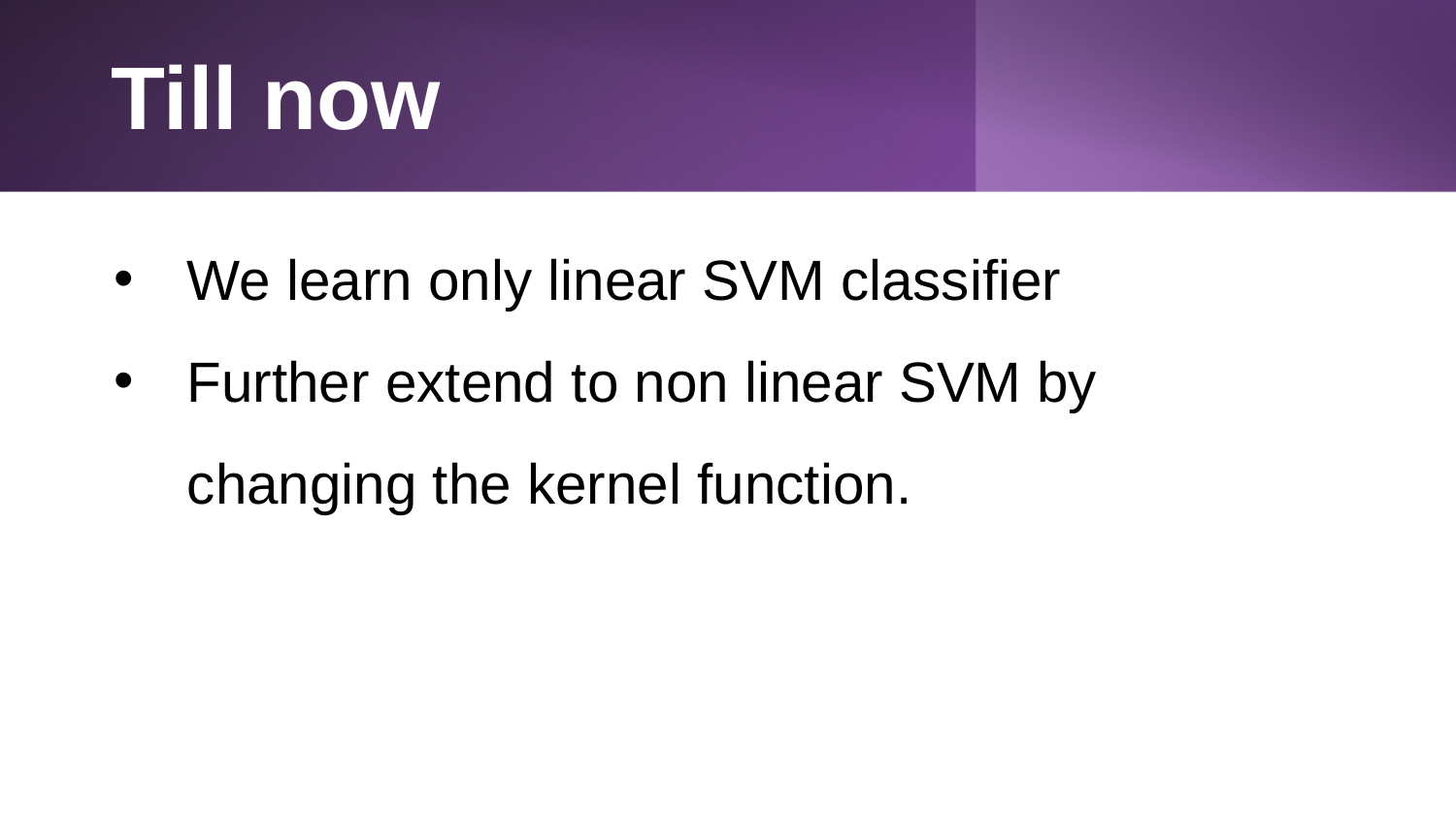

# Till now
We learn only linear SVM classifier
Further extend to non linear SVM by changing the kernel function.